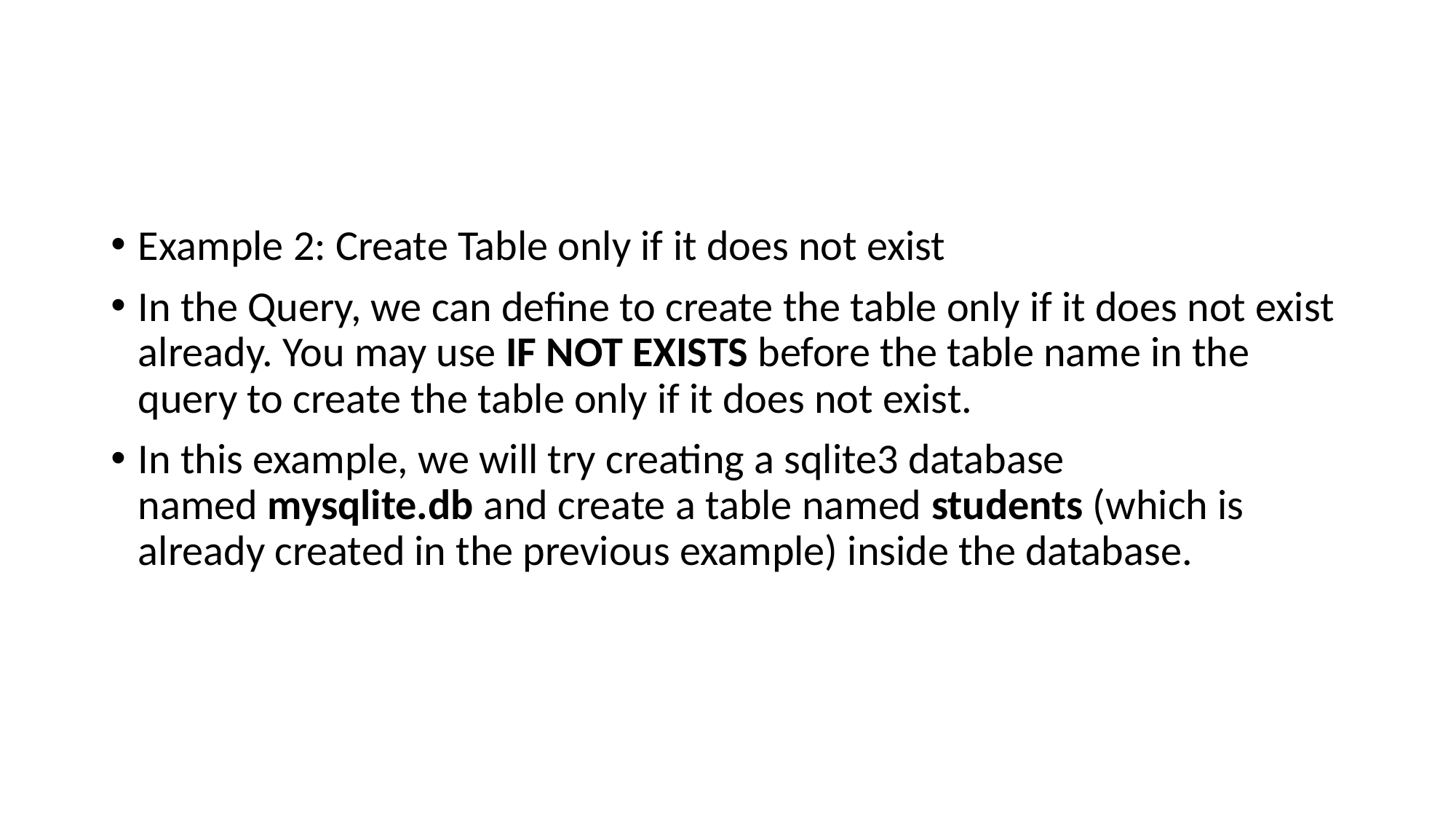

#
Example 2: Create Table only if it does not exist
In the Query, we can define to create the table only if it does not exist already. You may use IF NOT EXISTS before the table name in the query to create the table only if it does not exist.
In this example, we will try creating a sqlite3 database named mysqlite.db and create a table named students (which is already created in the previous example) inside the database.